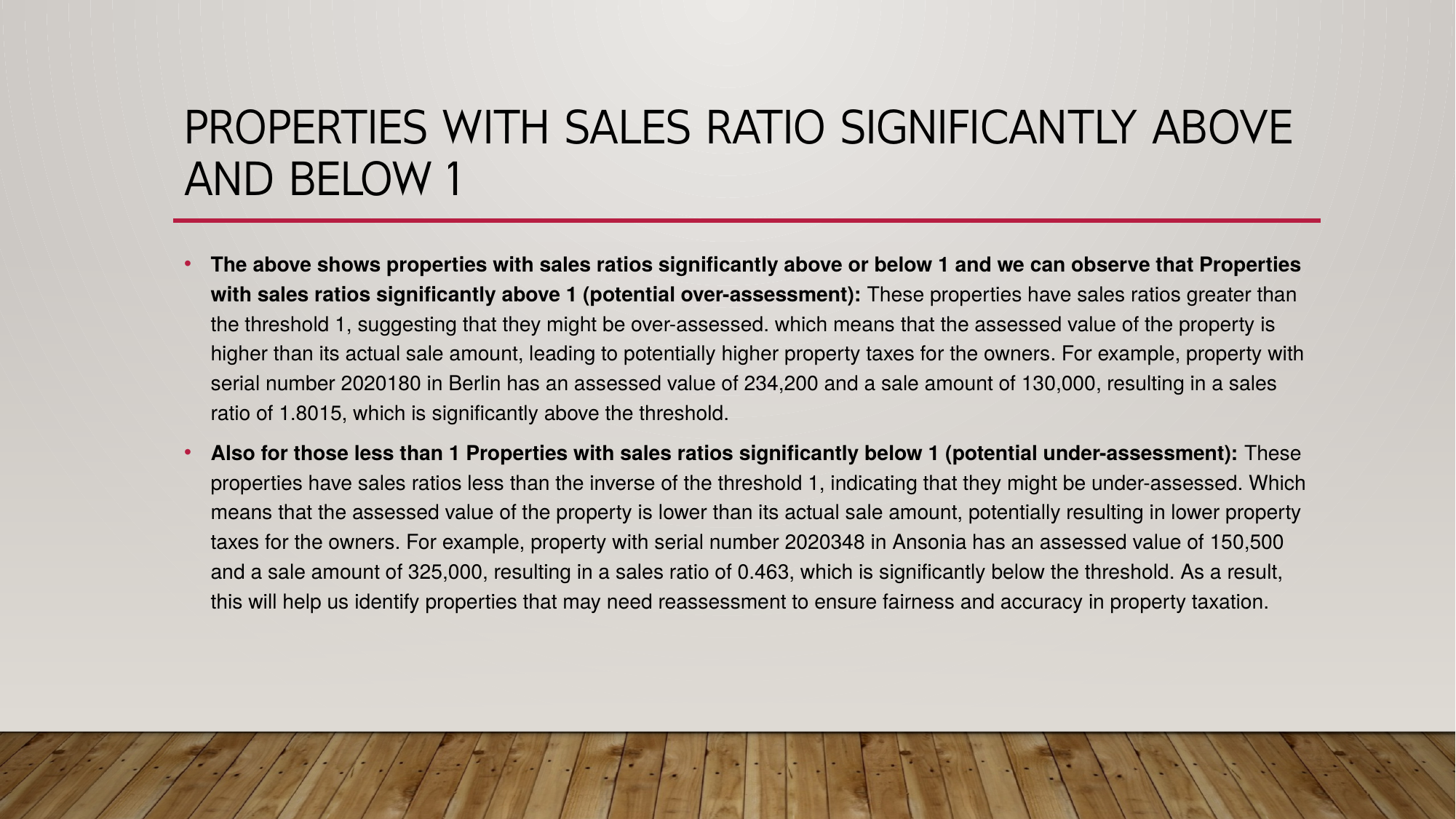

# Properties with sales ratio significantly above and below 1
The above shows properties with sales ratios significantly above or below 1 and we can observe that Properties with sales ratios significantly above 1 (potential over-assessment): These properties have sales ratios greater than the threshold 1, suggesting that they might be over-assessed. which means that the assessed value of the property is higher than its actual sale amount, leading to potentially higher property taxes for the owners. For example, property with serial number 2020180 in Berlin has an assessed value of 234,200 and a sale amount of 130,000, resulting in a sales ratio of 1.8015, which is significantly above the threshold.
Also for those less than 1 Properties with sales ratios significantly below 1 (potential under-assessment): These properties have sales ratios less than the inverse of the threshold 1, indicating that they might be under-assessed. Which means that the assessed value of the property is lower than its actual sale amount, potentially resulting in lower property taxes for the owners. For example, property with serial number 2020348 in Ansonia has an assessed value of 150,500 and a sale amount of 325,000, resulting in a sales ratio of 0.463, which is significantly below the threshold. As a result, this will help us identify properties that may need reassessment to ensure fairness and accuracy in property taxation.